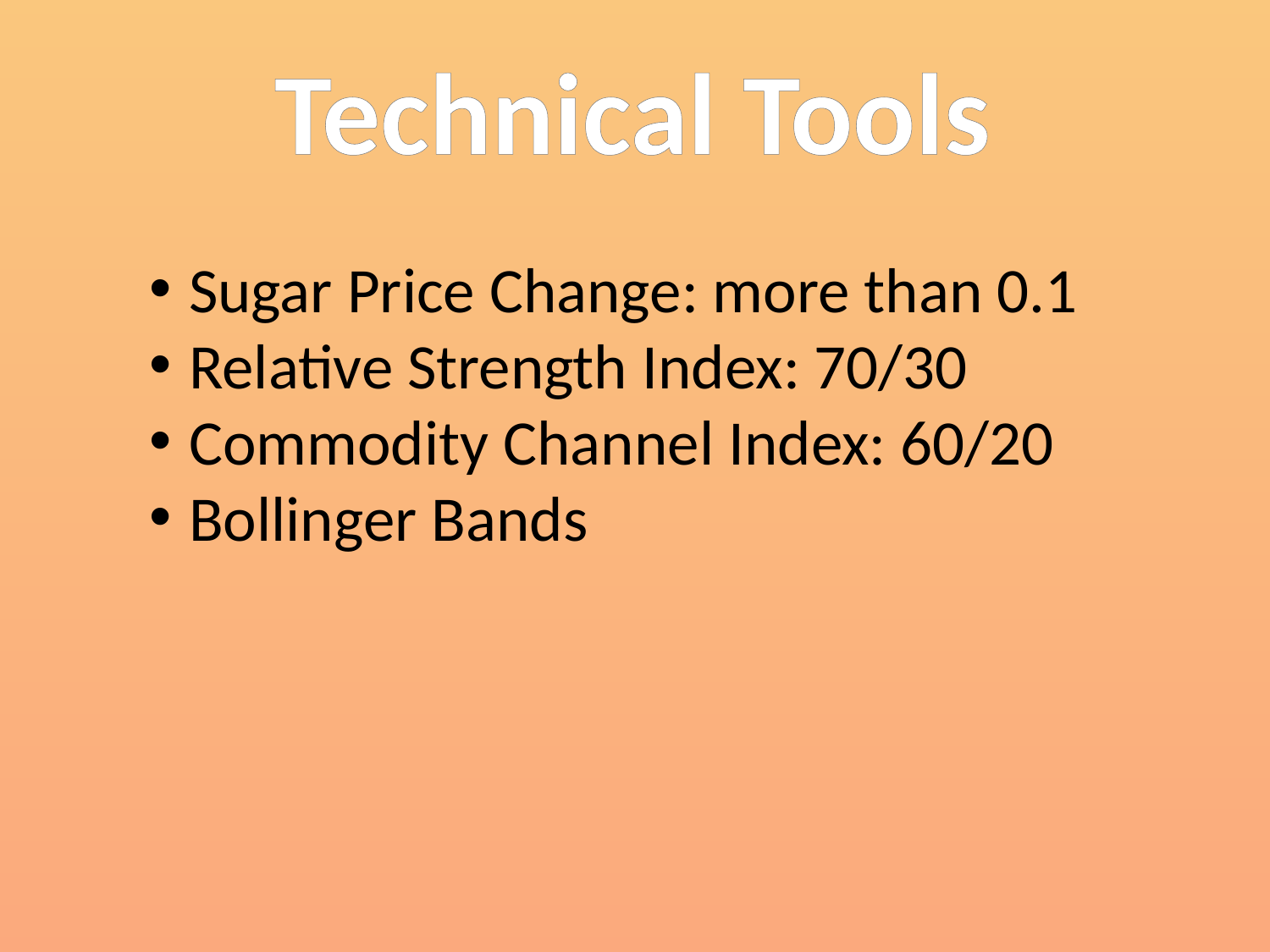

Technical Tools
Sugar Price Change: more than 0.1
Relative Strength Index: 70/30
Commodity Channel Index: 60/20
Bollinger Bands